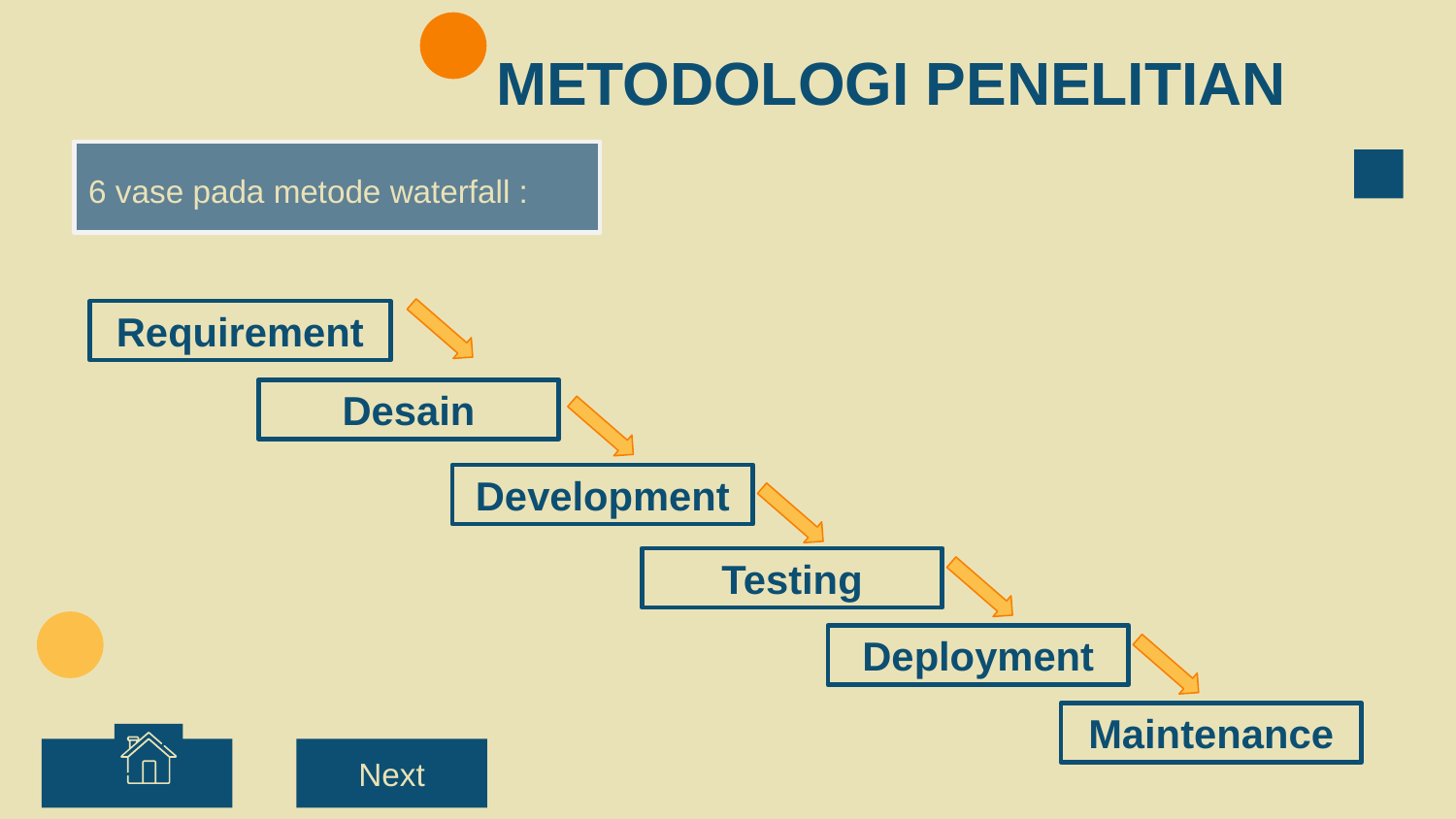

# METODOLOGI PENELITIAN
6 vase pada metode waterfall :
Requirement

Desain

Development

Testing

Deployment

Maintenance

Next